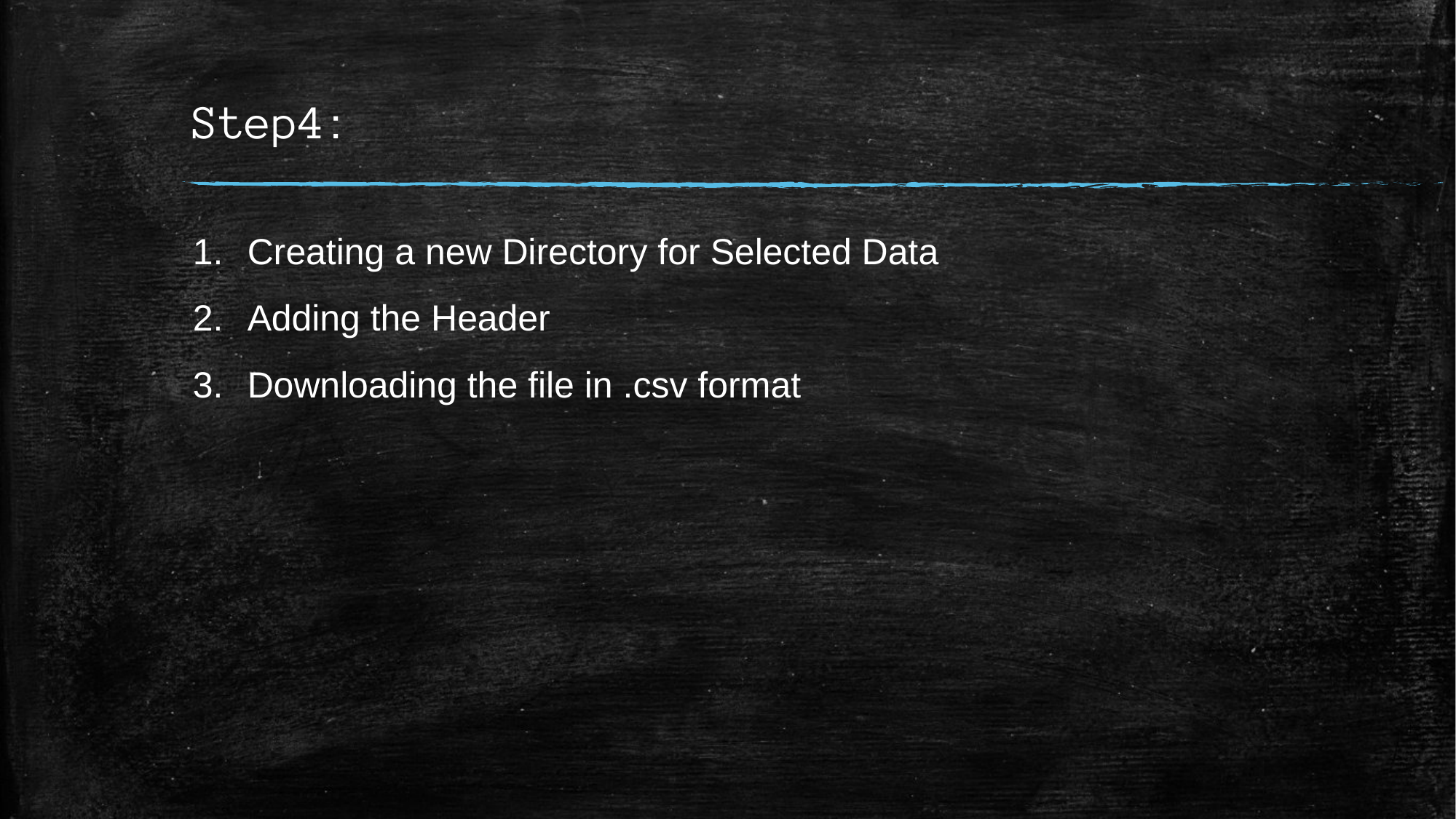

# Step4:
Creating a new Directory for Selected Data
Adding the Header
Downloading the file in .csv format